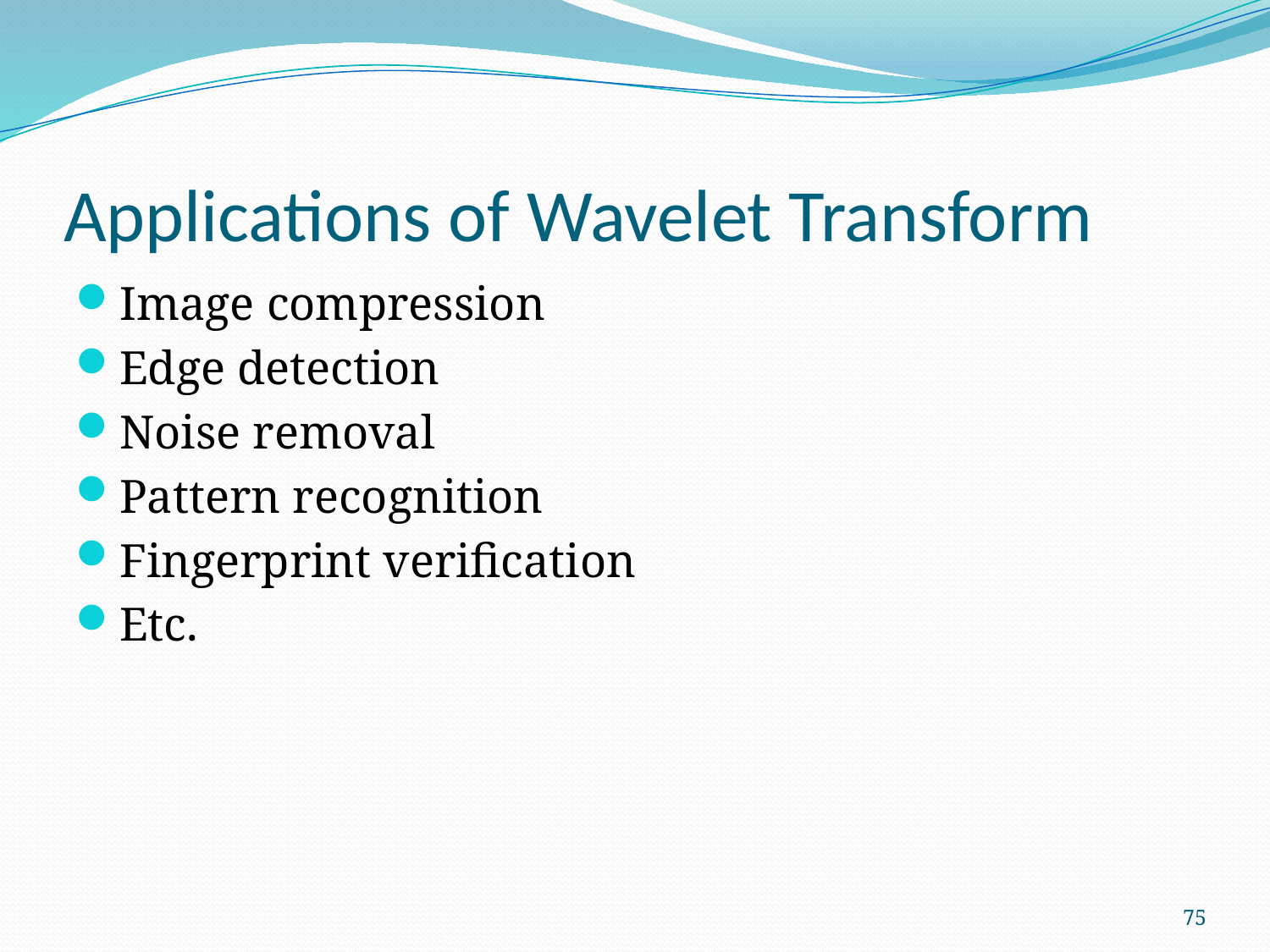

# Applications of Wavelet Transform
Image compression
Edge detection
Noise removal
Pattern recognition
Fingerprint verification
Etc.

75